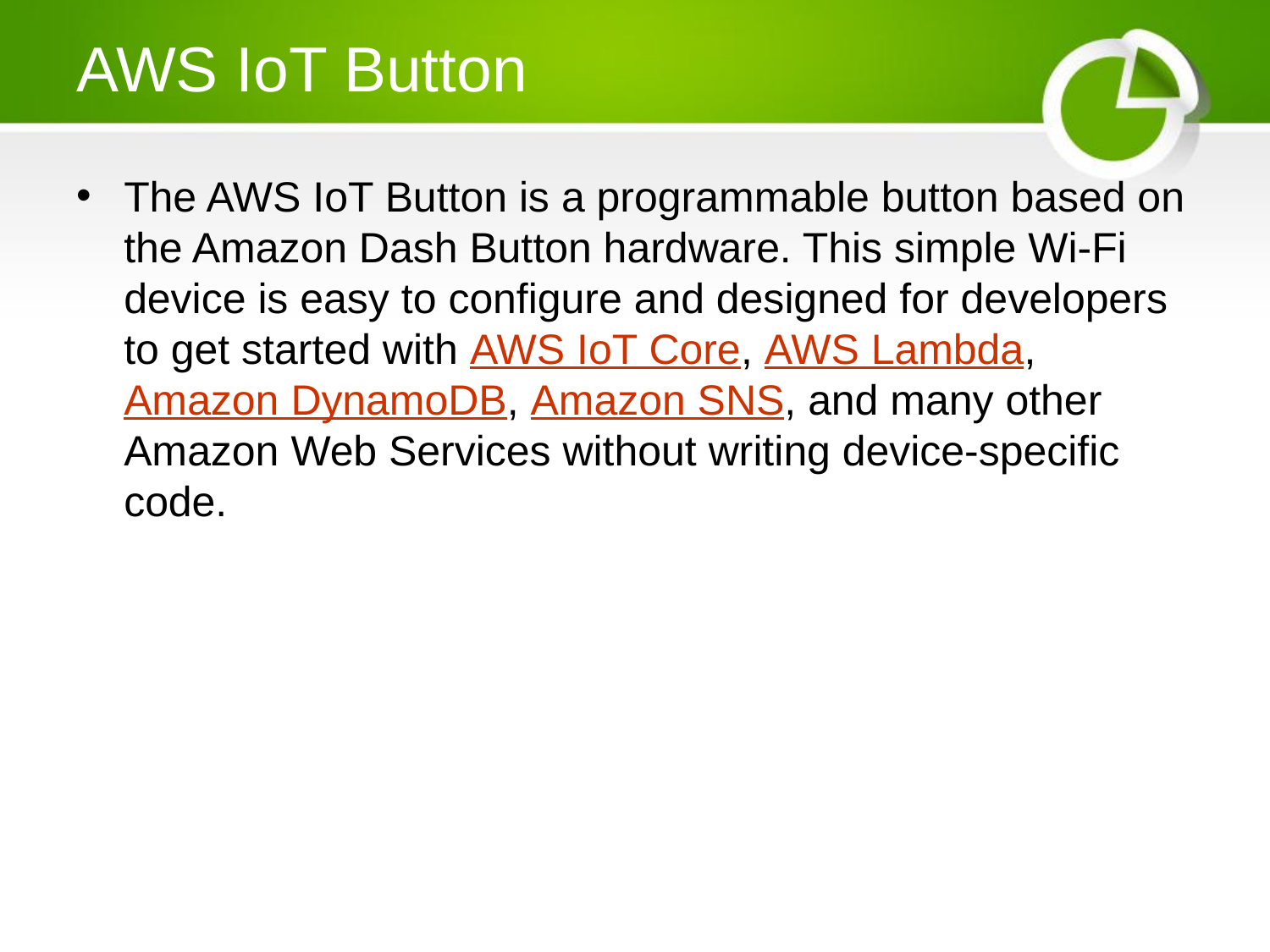

# AWS IoT Button
The AWS IoT Button is a programmable button based on the Amazon Dash Button hardware. This simple Wi-Fi device is easy to configure and designed for developers to get started with AWS IoT Core, AWS Lambda, Amazon DynamoDB, Amazon SNS, and many other Amazon Web Services without writing device-specific code.